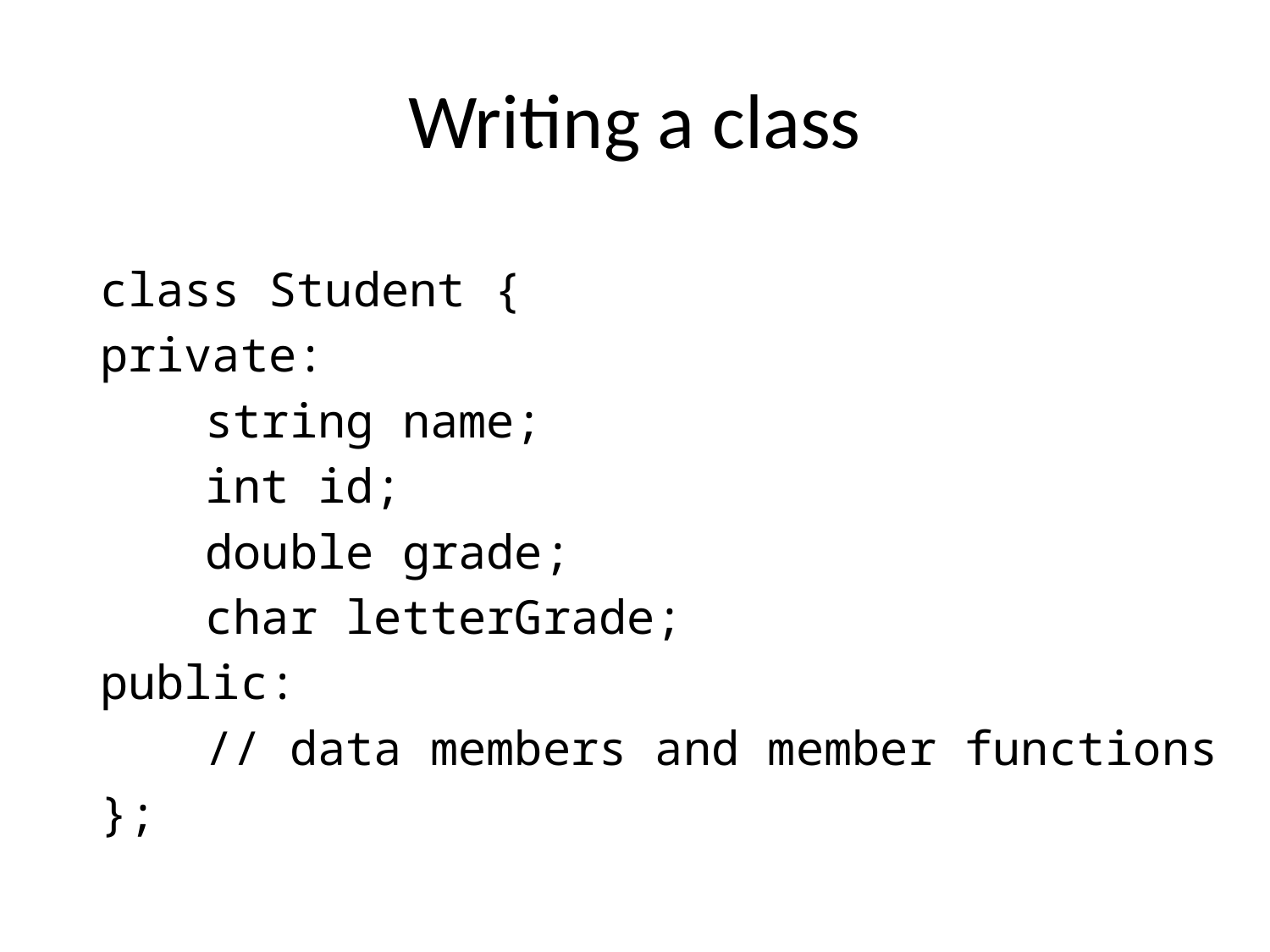

# Writing a class
class Student {
private:
	string name;
	int id;
	double grade;
	char letterGrade;
public:
	// data members and member functions
};